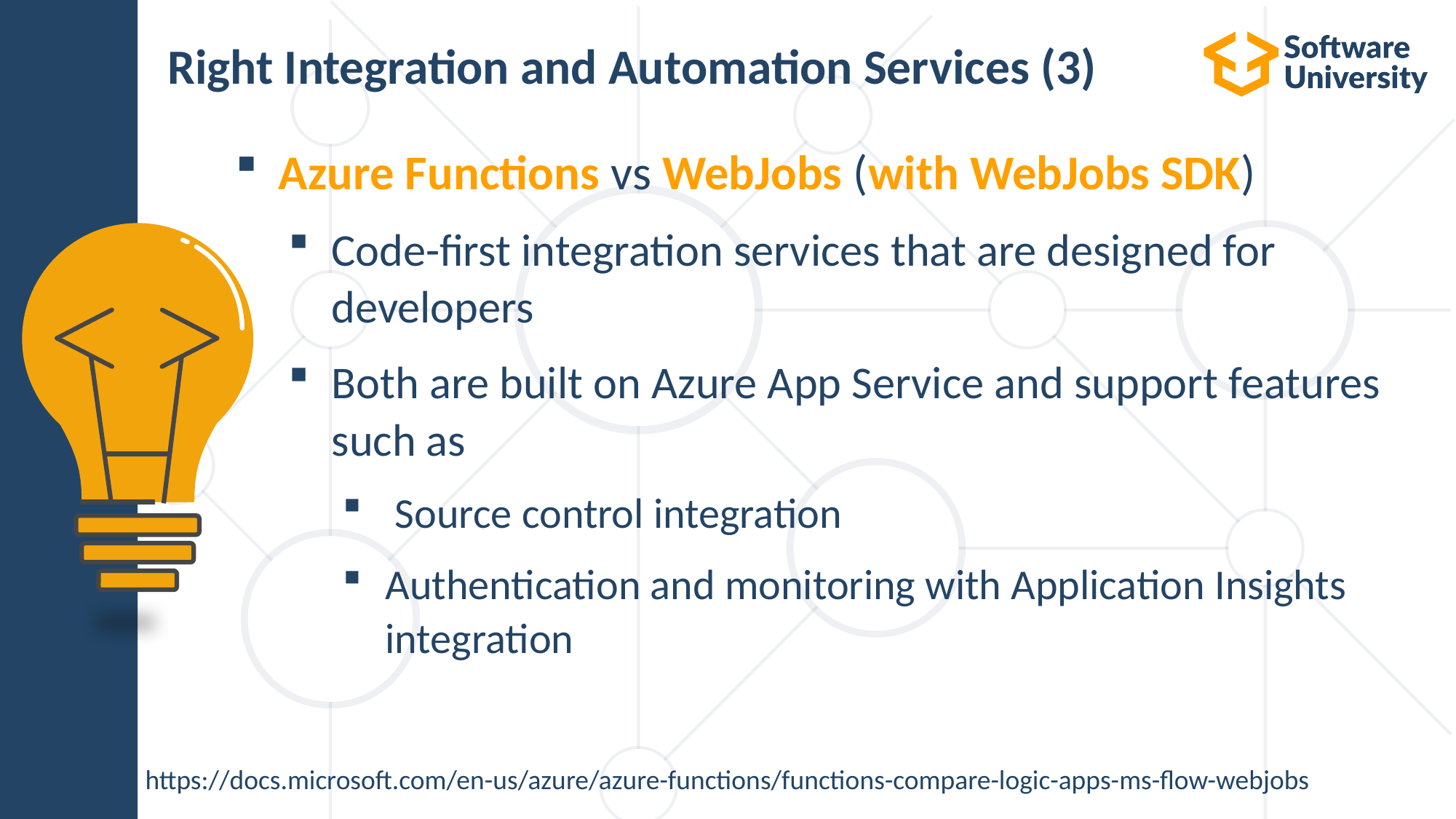

# Right Integration and Automation Services (3)
Azure Functions vs WebJobs (with WebJobs SDK)
Code-first integration services that are designed for developers
Both are built on Azure App Service and support features such as
 Source control integration
Authentication and monitoring with Application Insights integration
https://docs.microsoft.com/en-us/azure/azure-functions/functions-compare-logic-apps-ms-flow-webjobs